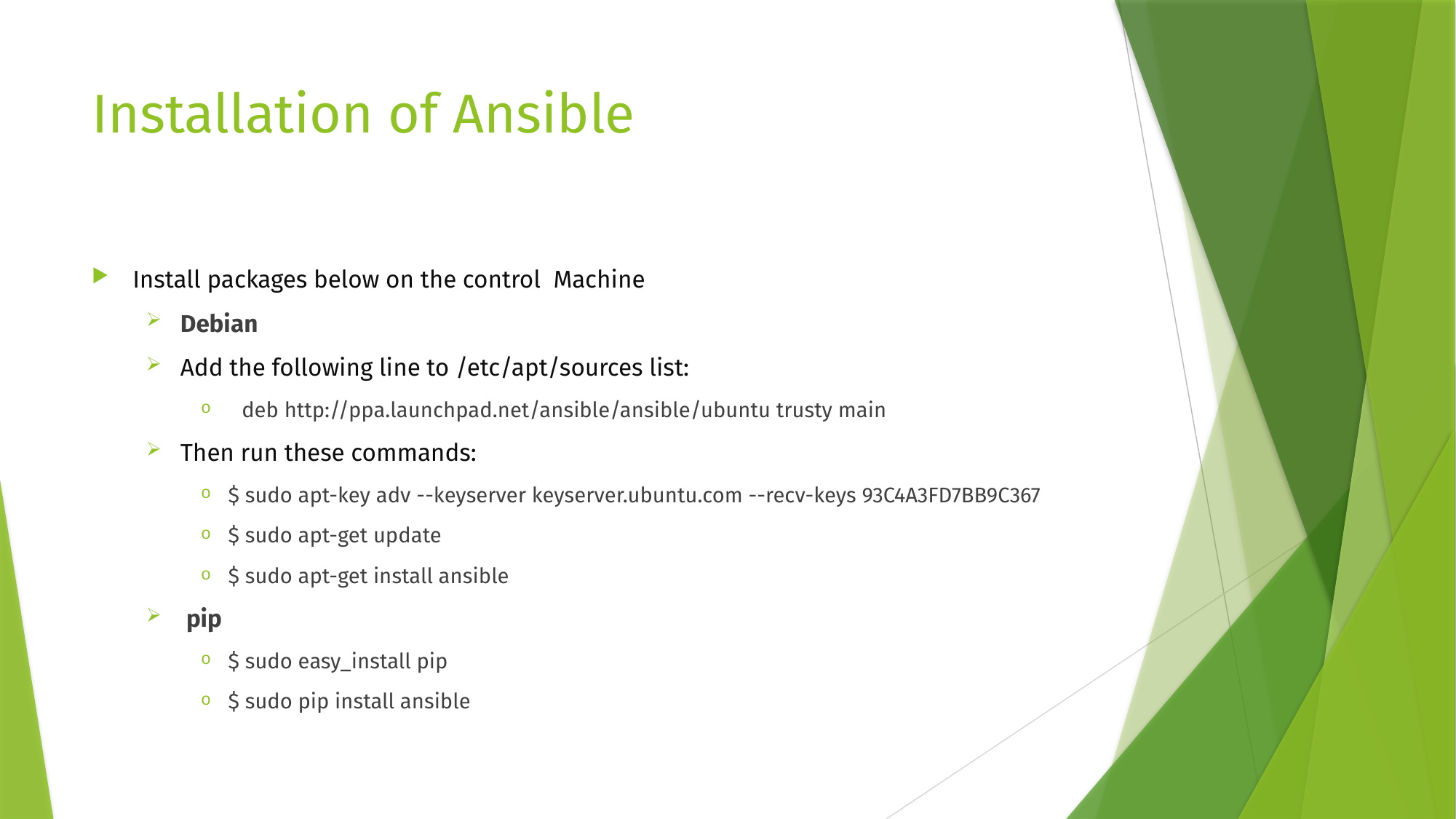

# Installation of Ansible
Install packages below on the control  Machine
Debian
Add the following line to /etc/apt/sources list:
deb http://ppa.launchpad.net/ansible/ansible/ubuntu trusty main
Then run these commands:
$ sudo apt-key adv --keyserver keyserver.ubuntu.com --recv-keys 93C4A3FD7BB9C367
$ sudo apt-get update
$ sudo apt-get install ansible
 pip
$ sudo easy_install pip
$ sudo pip install ansible